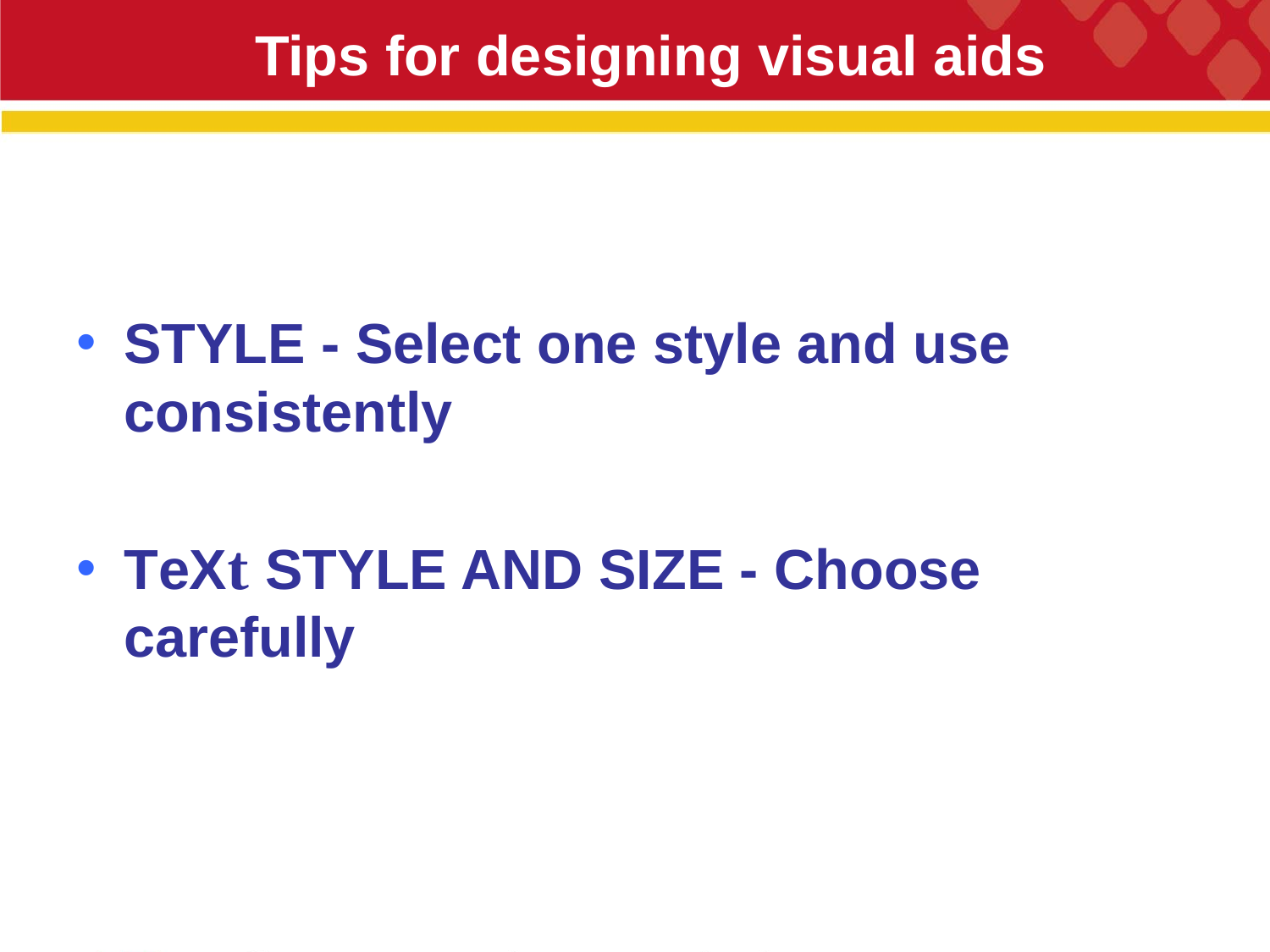

# Tips for designing visual aids

STYLE - Select one style and use consistently

TeXt STYLE AND SIZE - Choose carefully